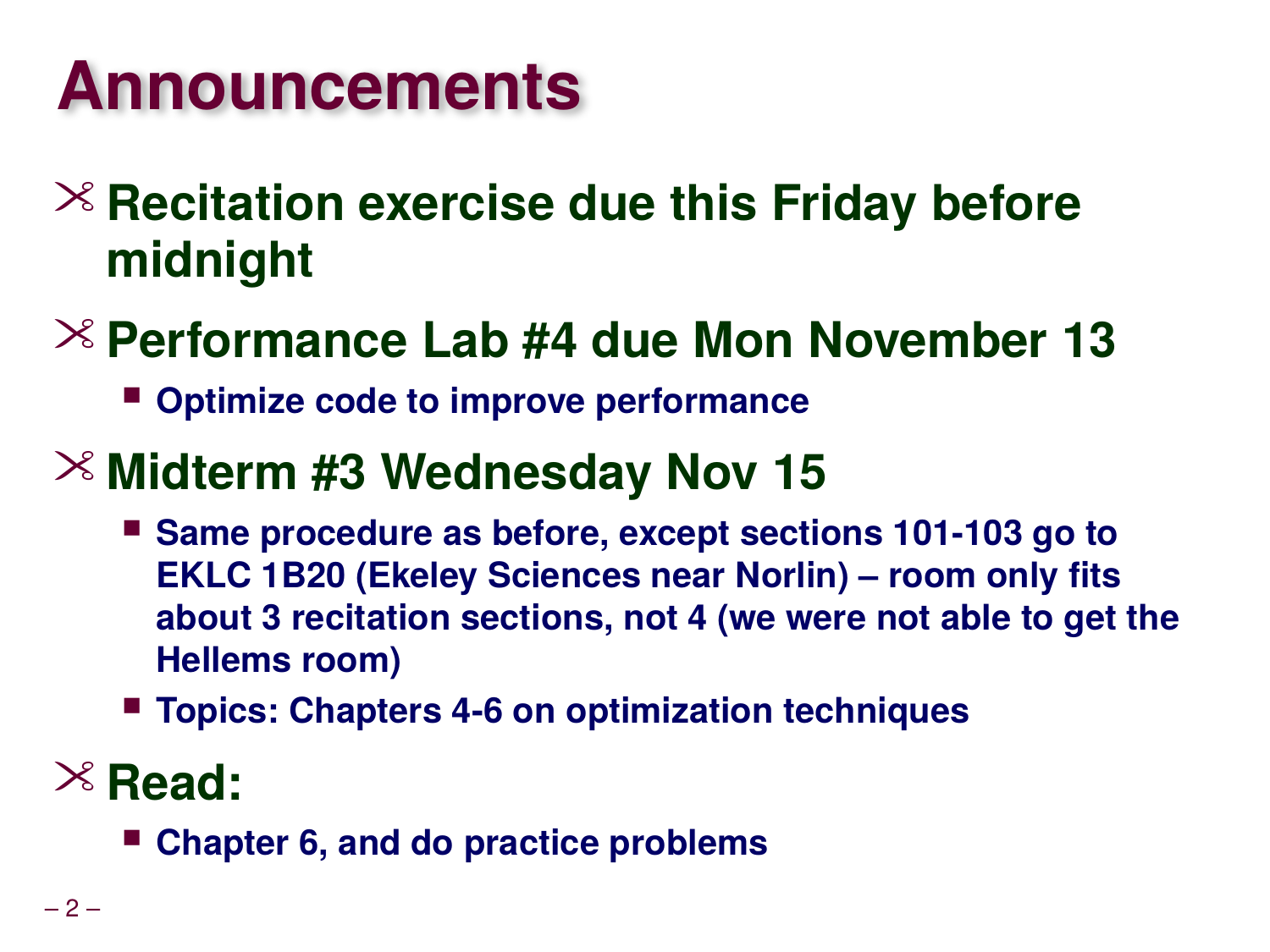

# Announcements
Recitation exercise due this Friday before midnight
Performance Lab #4 due Mon November 13
Optimize code to improve performance
Midterm #3 Wednesday Nov 15
Same procedure as before, except sections 101-103 go to EKLC 1B20 (Ekeley Sciences near Norlin) – room only fits about 3 recitation sections, not 4 (we were not able to get the Hellems room)
Topics: Chapters 4-6 on optimization techniques
Read:
Chapter 6, and do practice problems